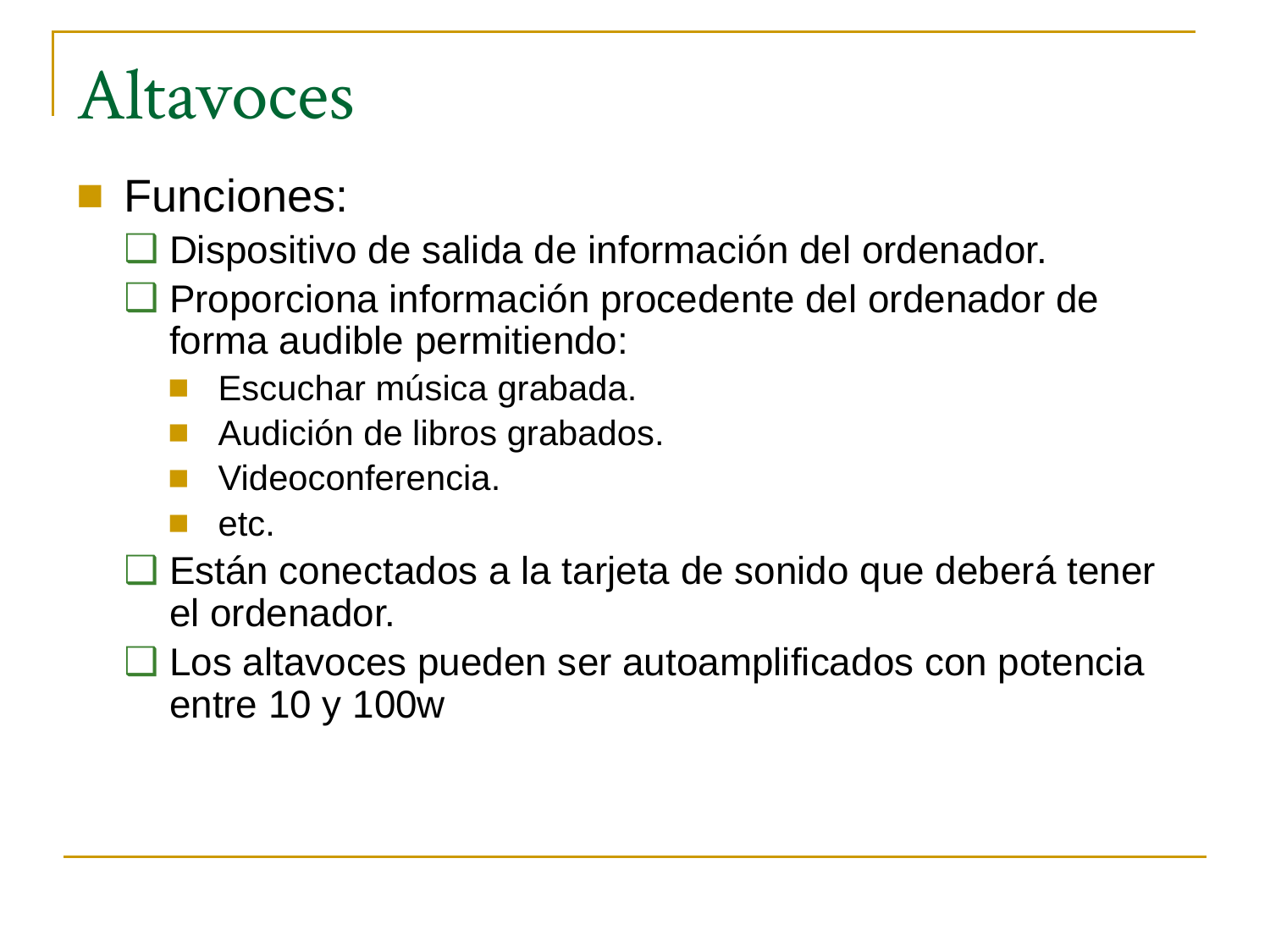

# Altavoces
Funciones:
Dispositivo de salida de información del ordenador.
Proporciona información procedente del ordenador de forma audible permitiendo:
Escuchar música grabada.
Audición de libros grabados.
Videoconferencia.
etc.
Están conectados a la tarjeta de sonido que deberá tener el ordenador.
Los altavoces pueden ser autoamplificados con potencia entre 10 y 100w